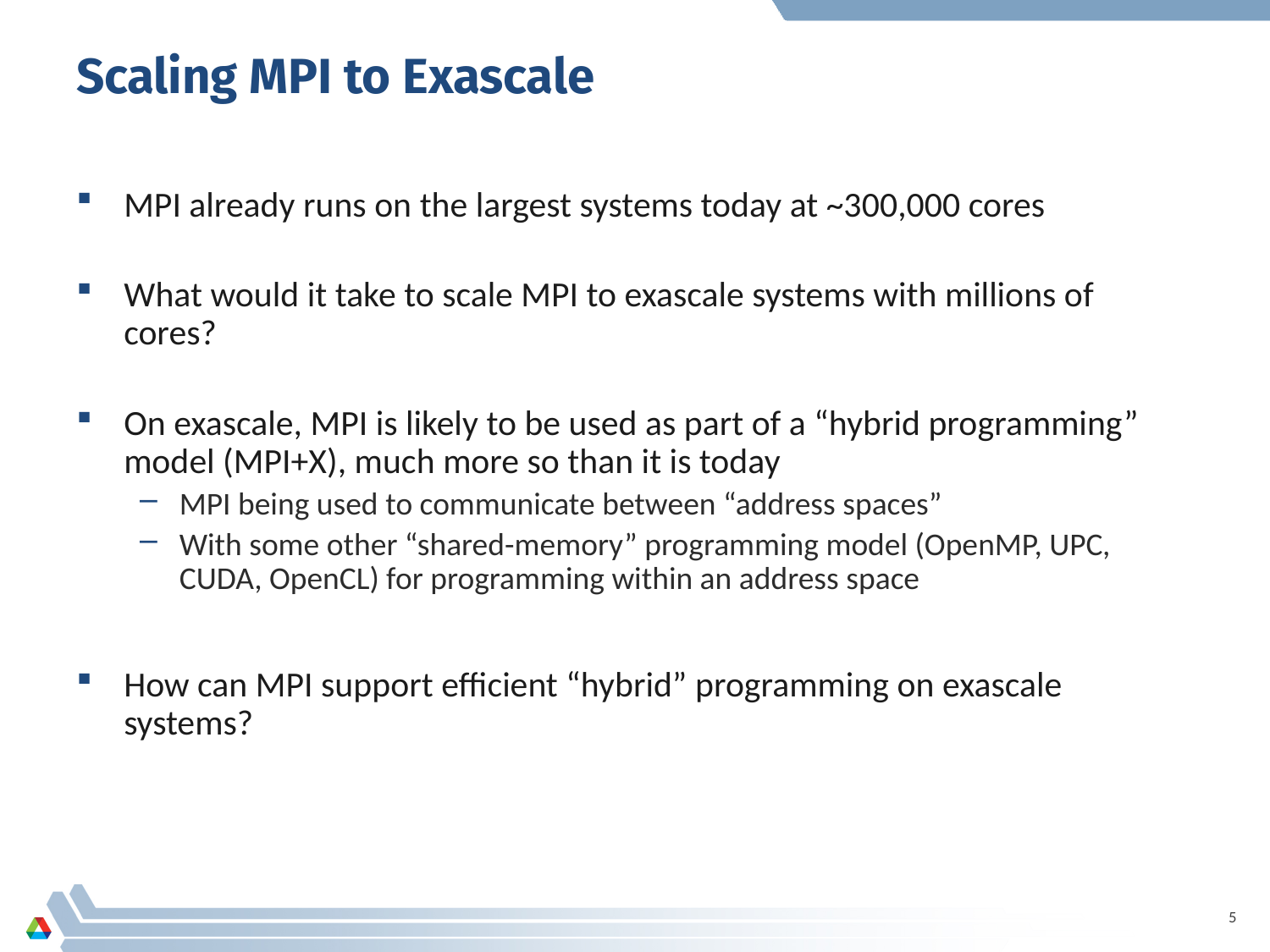

# Scaling MPI to Exascale
MPI already runs on the largest systems today at ~300,000 cores

What would it take to scale MPI to exascale systems with millions of cores?

On exascale, MPI is likely to be used as part of a “hybrid programming” model (MPI+X), much more so than it is today
MPI being used to communicate between “address spaces”
With some other “shared-memory” programming model (OpenMP, UPC, CUDA, OpenCL) for programming within an address space

How can MPI support efficient “hybrid” programming on exascale systems?

5